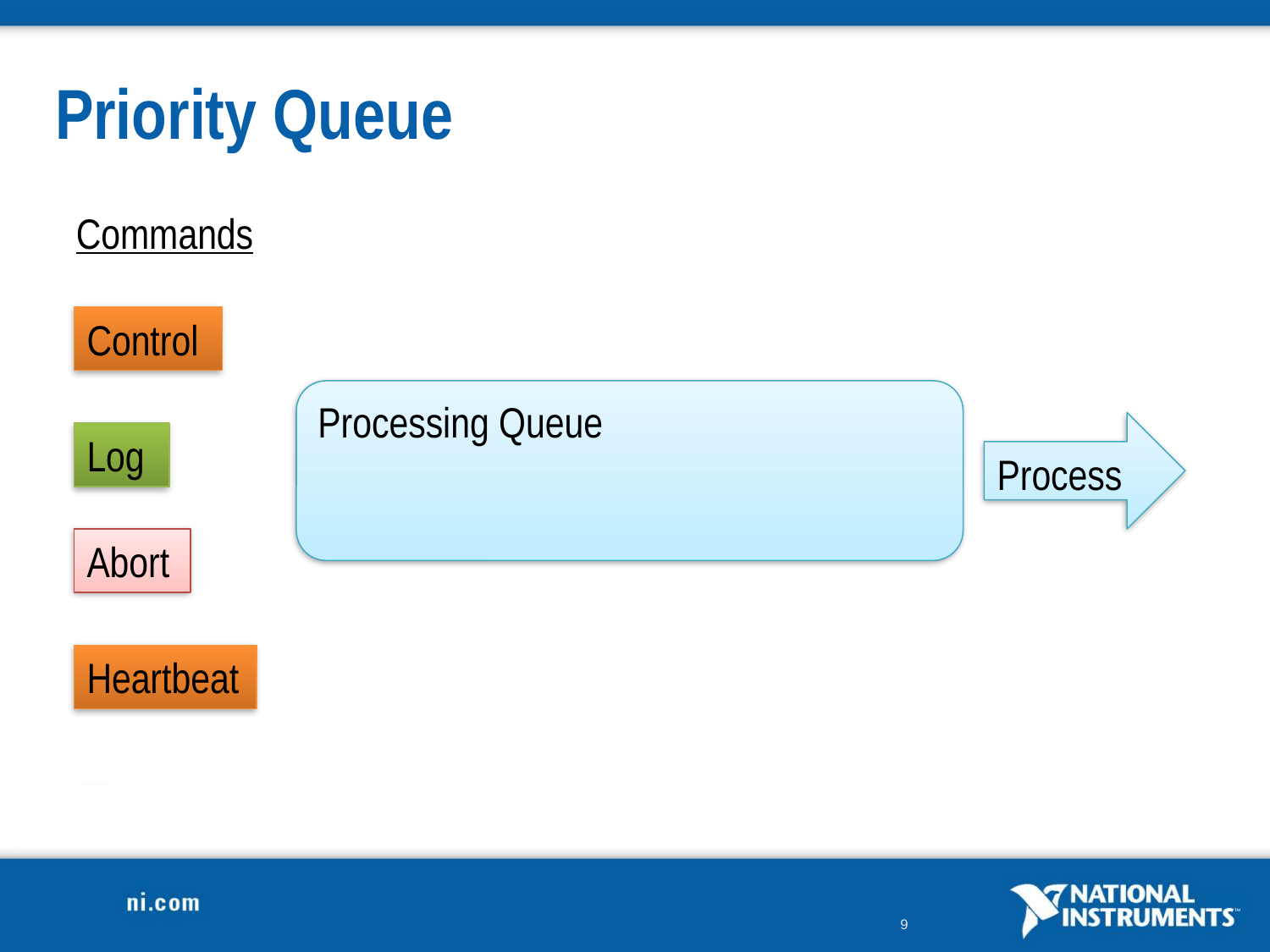

# Priority Queue
Commands
Control
Processing Queue
Process
Log
Abort
Heartbeat